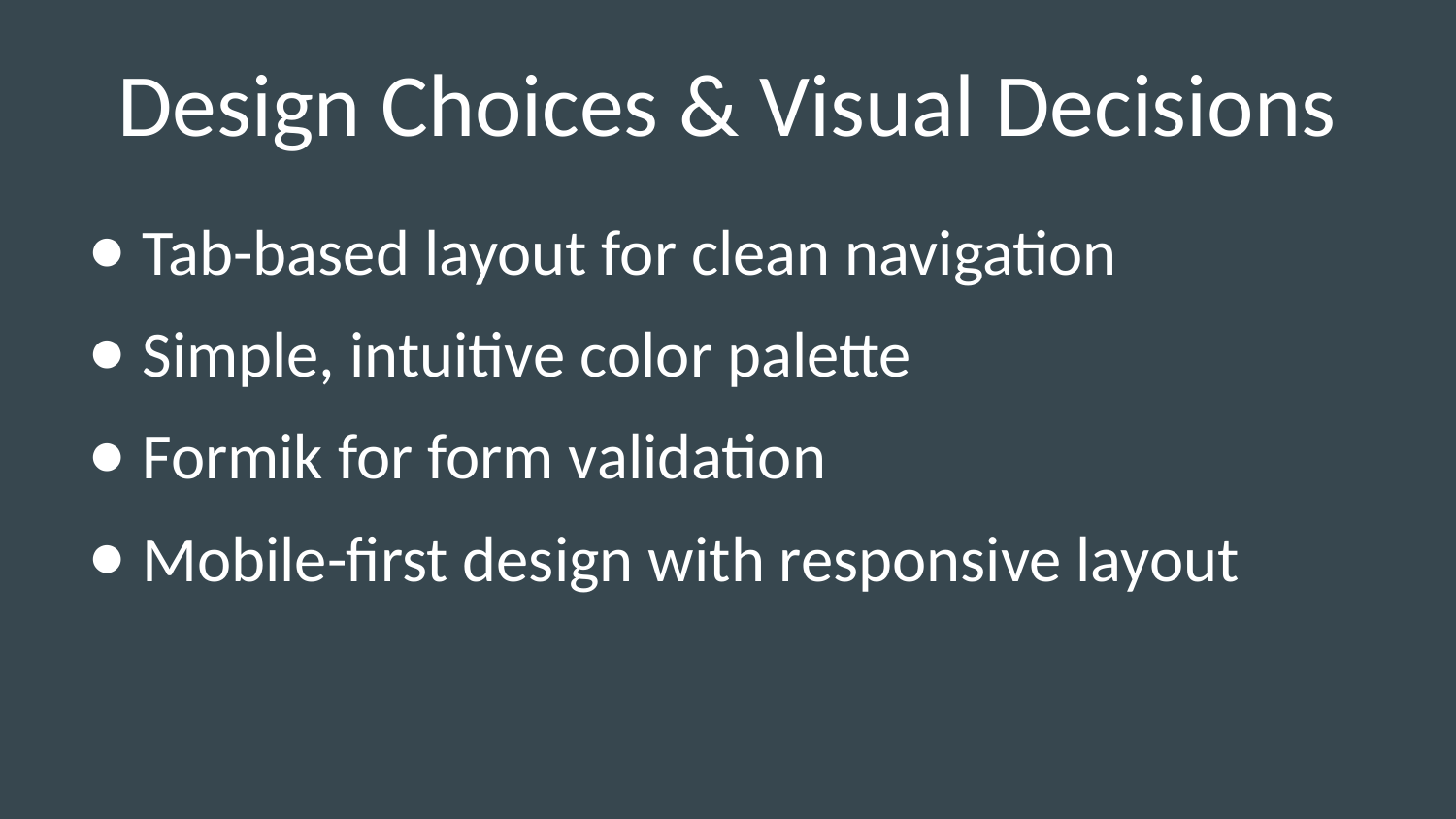

# Design Choices & Visual Decisions
Tab-based layout for clean navigation
Simple, intuitive color palette
Formik for form validation
Mobile-first design with responsive layout